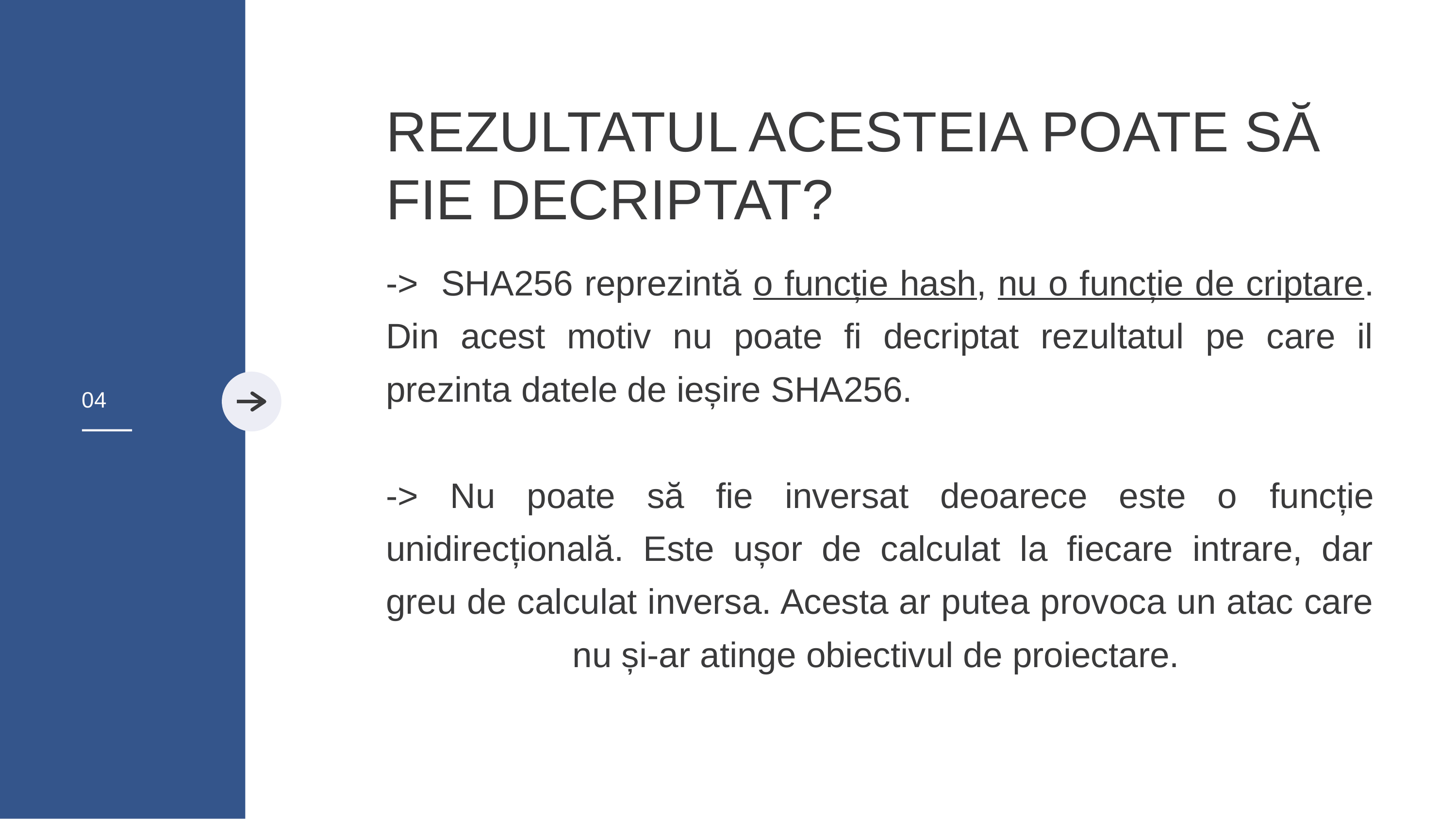

REZULTATUL ACESTEIA POATE SĂ FIE DECRIPTAT?
->  SHA256 reprezintă o funcție hash, nu o funcție de criptare. Din acest motiv nu poate fi decriptat rezultatul pe care il prezinta datele de ieșire SHA256.

-> Nu poate să fie inversat deoarece este o funcție unidirecțională. Este ușor de calculat la fiecare intrare, dar greu de calculat inversa. Acesta ar putea provoca un atac care                    nu și-ar atinge obiectivul de proiectare.

04